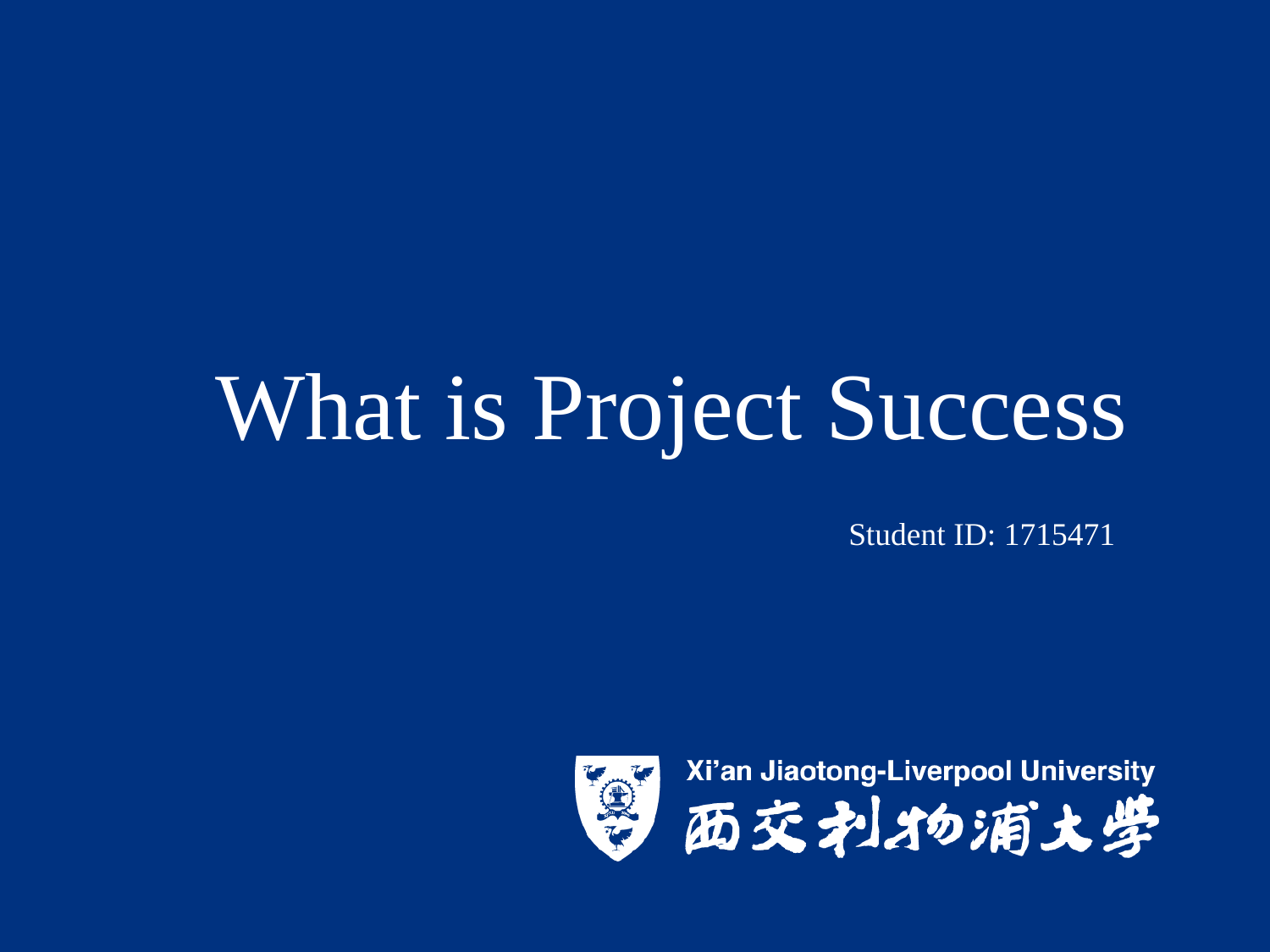

# What is Project Success
Student ID: 1715471